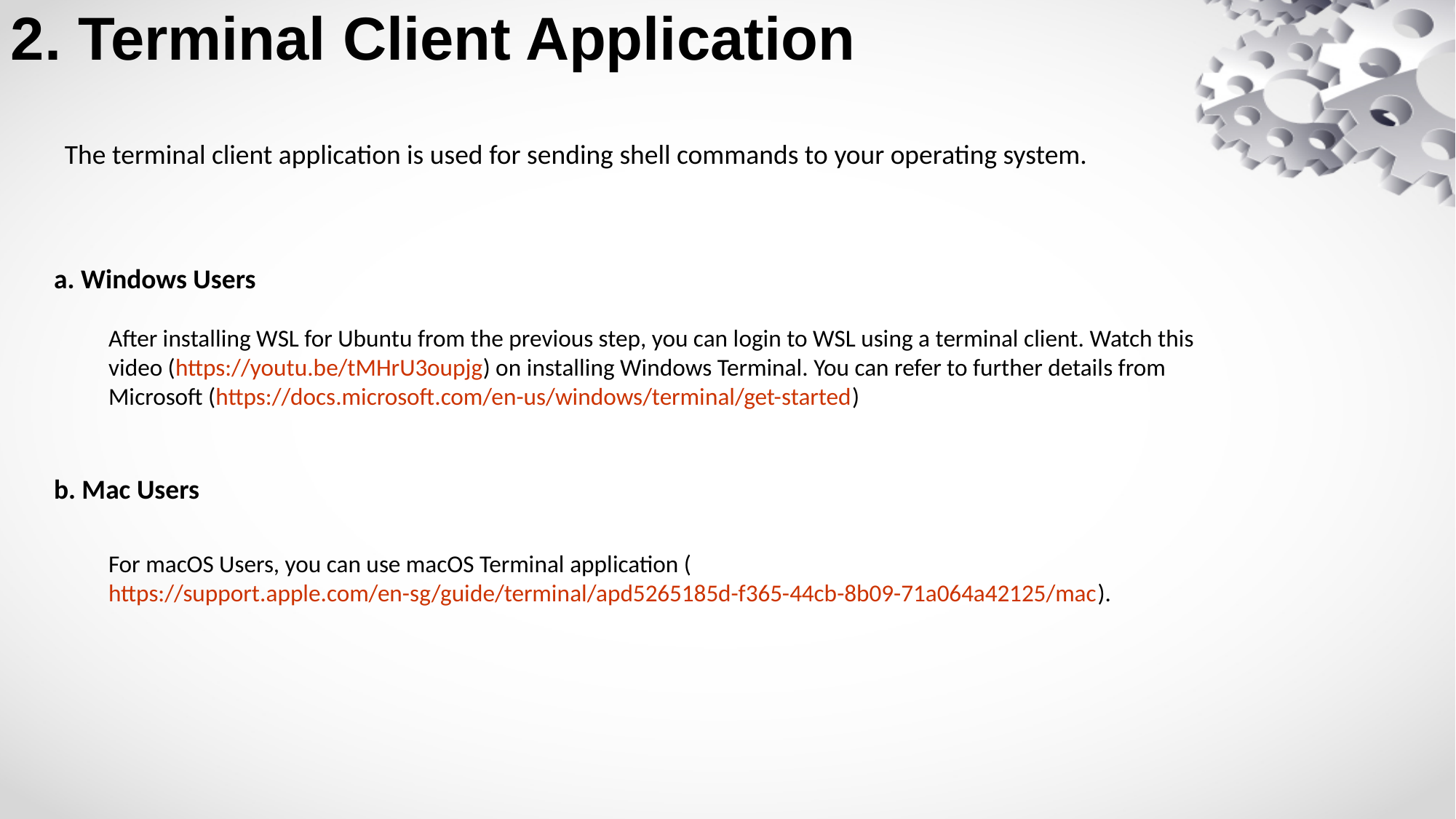

2. Terminal Client Application
The terminal client application is used for sending shell commands to your operating system.
a. Windows Users

After installing WSL for Ubuntu from the previous step, you can login to WSL using a terminal client. Watch this video (https://youtu.be/tMHrU3oupjg) on installing Windows Terminal. You can refer to further details from Microsoft (https://docs.microsoft.com/en-us/windows/terminal/get-started)

b. Mac Users

For macOS Users, you can use macOS Terminal application (https://support.apple.com/en-sg/guide/terminal/apd5265185d-f365-44cb-8b09-71a064a42125/mac).